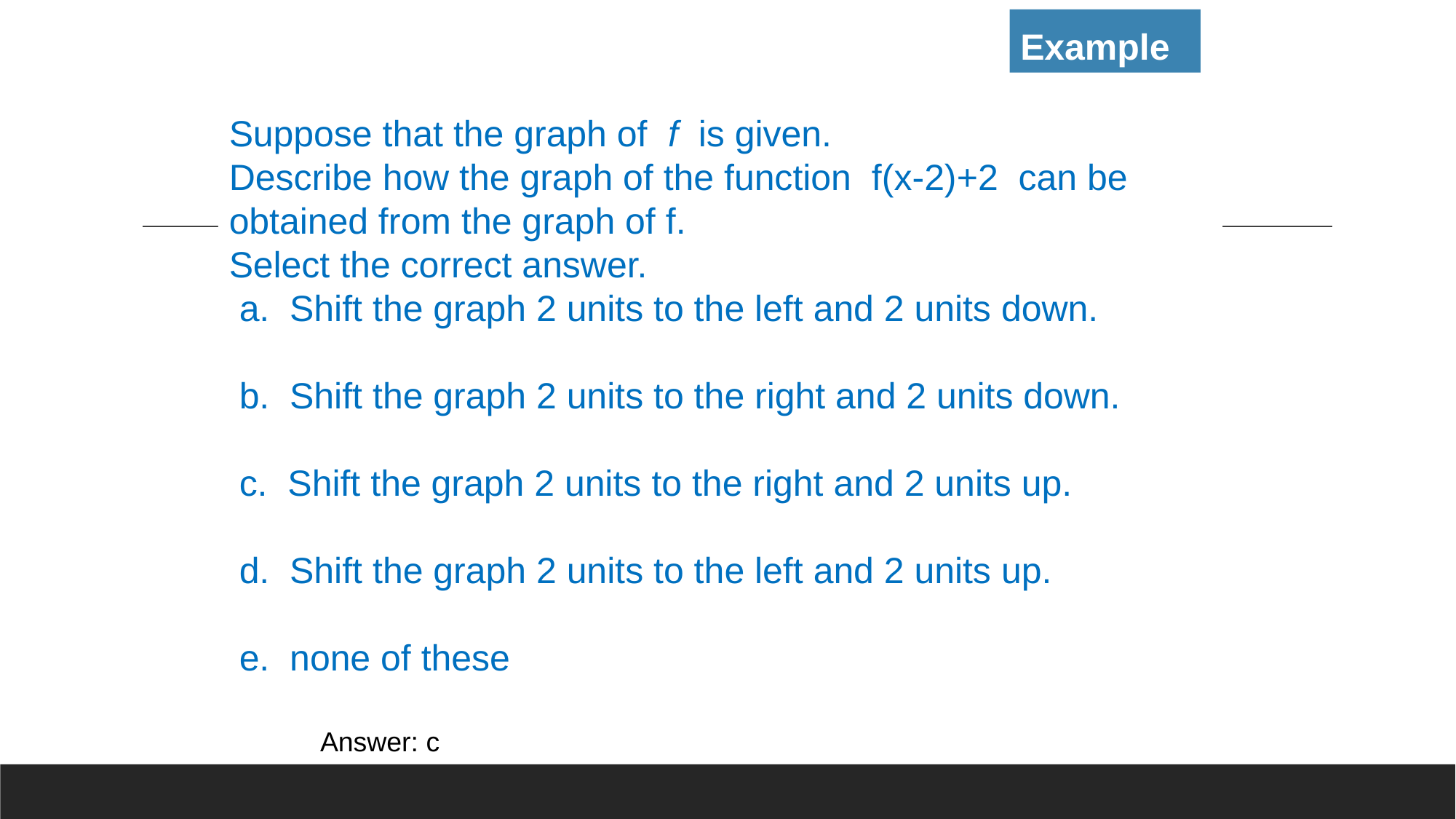

Example
Suppose that the graph of  f  is given.
Describe how the graph of the function  f(x-2)+2  can be obtained from the graph of f.
Select the correct answer.
 a.  Shift the graph 2 units to the left and 2 units down.

 b.  Shift the graph 2 units to the right and 2 units down.

 c.  Shift the graph 2 units to the right and 2 units up.

 d.  Shift the graph 2 units to the left and 2 units up.

 e.  none of these
Answer: c